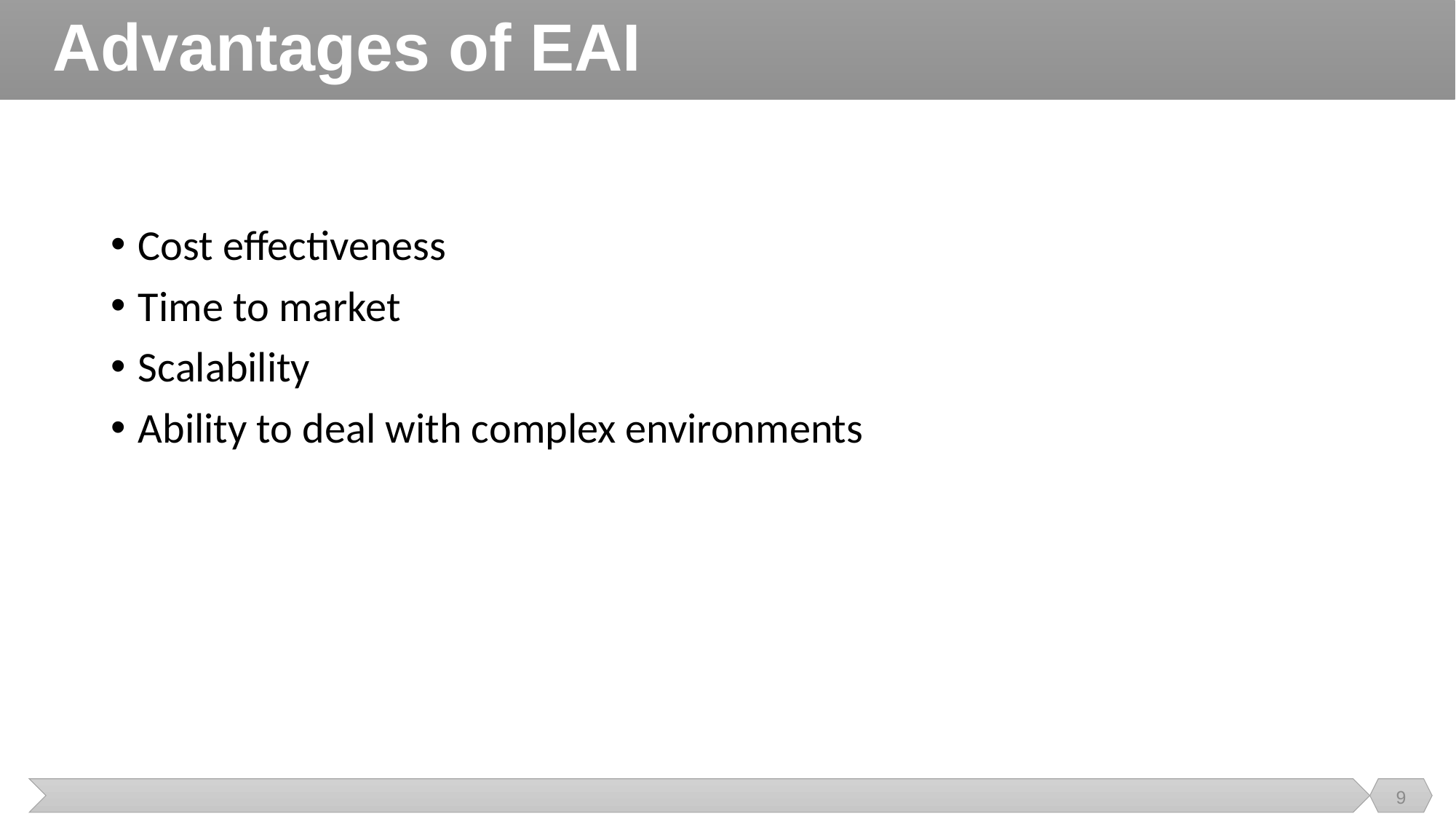

# Advantages of EAI
Cost effectiveness
Time to market
Scalability
Ability to deal with complex environments
9